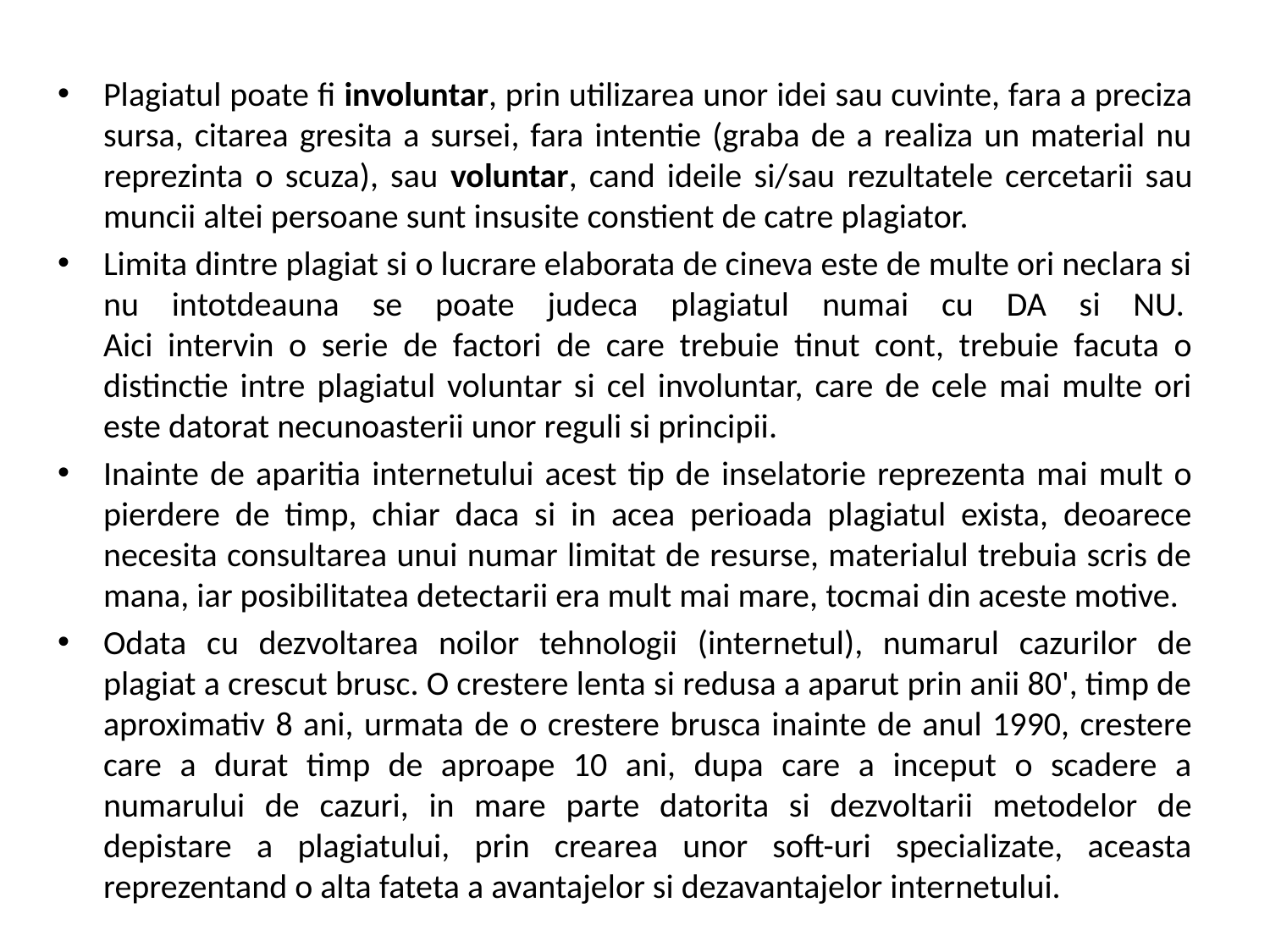

Plagiatul poate fi involuntar, prin utilizarea unor idei sau cuvinte, fara a preciza sursa, citarea gresita a sursei, fara intentie (graba de a realiza un material nu reprezinta o scuza), sau voluntar, cand ideile si/sau rezultatele cercetarii sau muncii altei persoane sunt insusite constient de catre plagiator.
Limita dintre plagiat si o lucrare elaborata de cineva este de multe ori neclara si nu intotdeauna se poate judeca plagiatul numai cu DA si NU. 
Aici intervin o serie de factori de care trebuie tinut cont, trebuie facuta o distinctie intre plagiatul voluntar si cel involuntar, care de cele mai multe ori este datorat necunoasterii unor reguli si principii.
Inainte de aparitia internetului acest tip de inselatorie reprezenta mai mult o pierdere de timp, chiar daca si in acea perioada plagiatul exista, deoarece necesita consultarea unui numar limitat de resurse, materialul trebuia scris de mana, iar posibilitatea detectarii era mult mai mare, tocmai din aceste motive.
Odata cu dezvoltarea noilor tehnologii (internetul), numarul cazurilor de plagiat a crescut brusc. O crestere lenta si redusa a aparut prin anii 80', timp de aproximativ 8 ani, urmata de o crestere brusca inainte de anul 1990, crestere care a durat timp de aproape 10 ani, dupa care a inceput o scadere a numarului de cazuri, in mare parte datorita si dezvoltarii metodelor de depistare a plagiatului, prin crearea unor soft-uri specializate, aceasta reprezentand o alta fateta a avantajelor si dezavantajelor internetului.